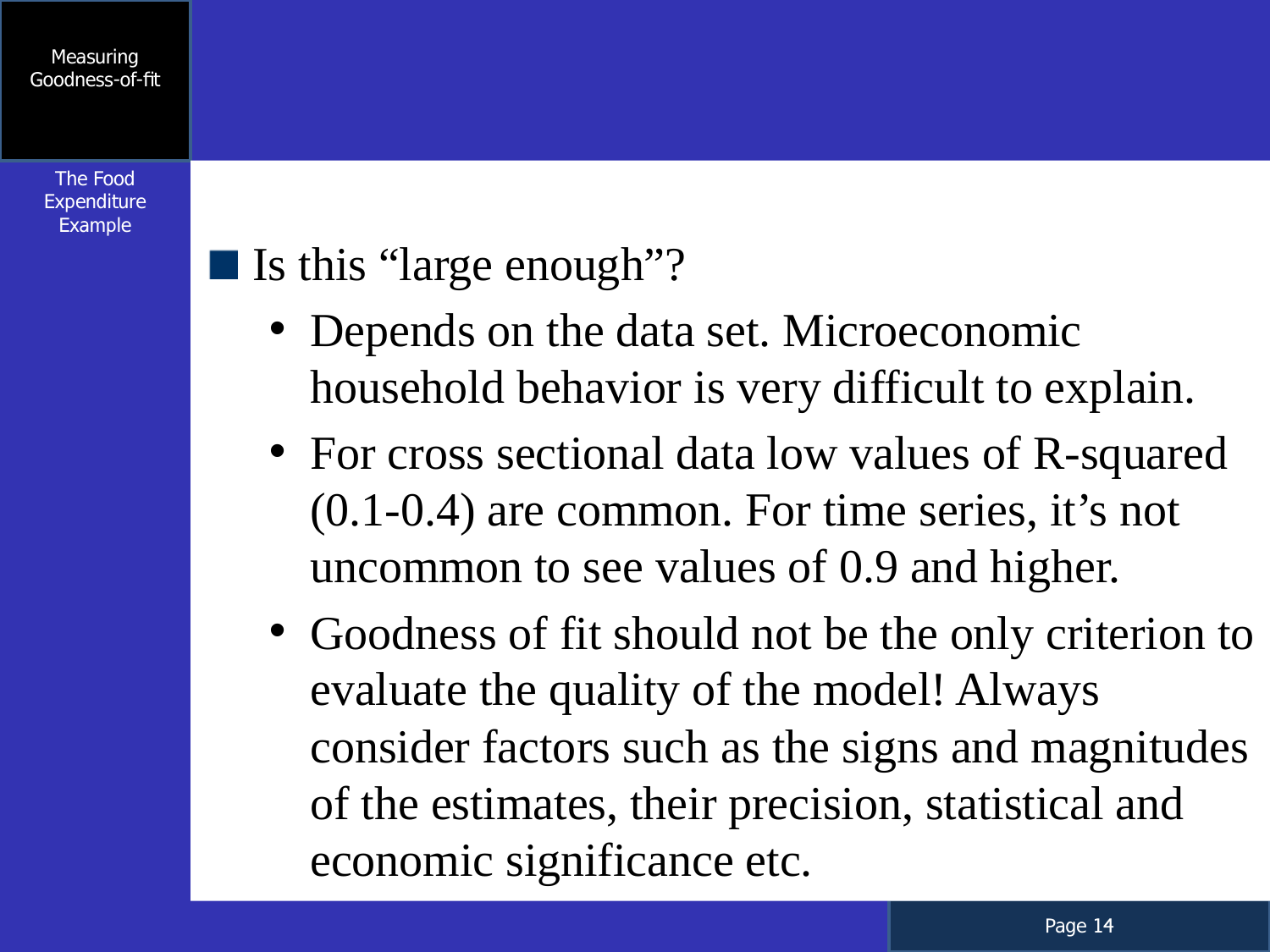

Measuring Goodness-of-fit
The Food Expenditure Example

Is this “large enough”?
Depends on the data set. Microeconomic household behavior is very difficult to explain.
For cross sectional data low values of R-squared (0.1-0.4) are common. For time series, it’s not uncommon to see values of 0.9 and higher.
Goodness of fit should not be the only criterion to evaluate the quality of the model! Always consider factors such as the signs and magnitudes of the estimates, their precision, statistical and economic significance etc.